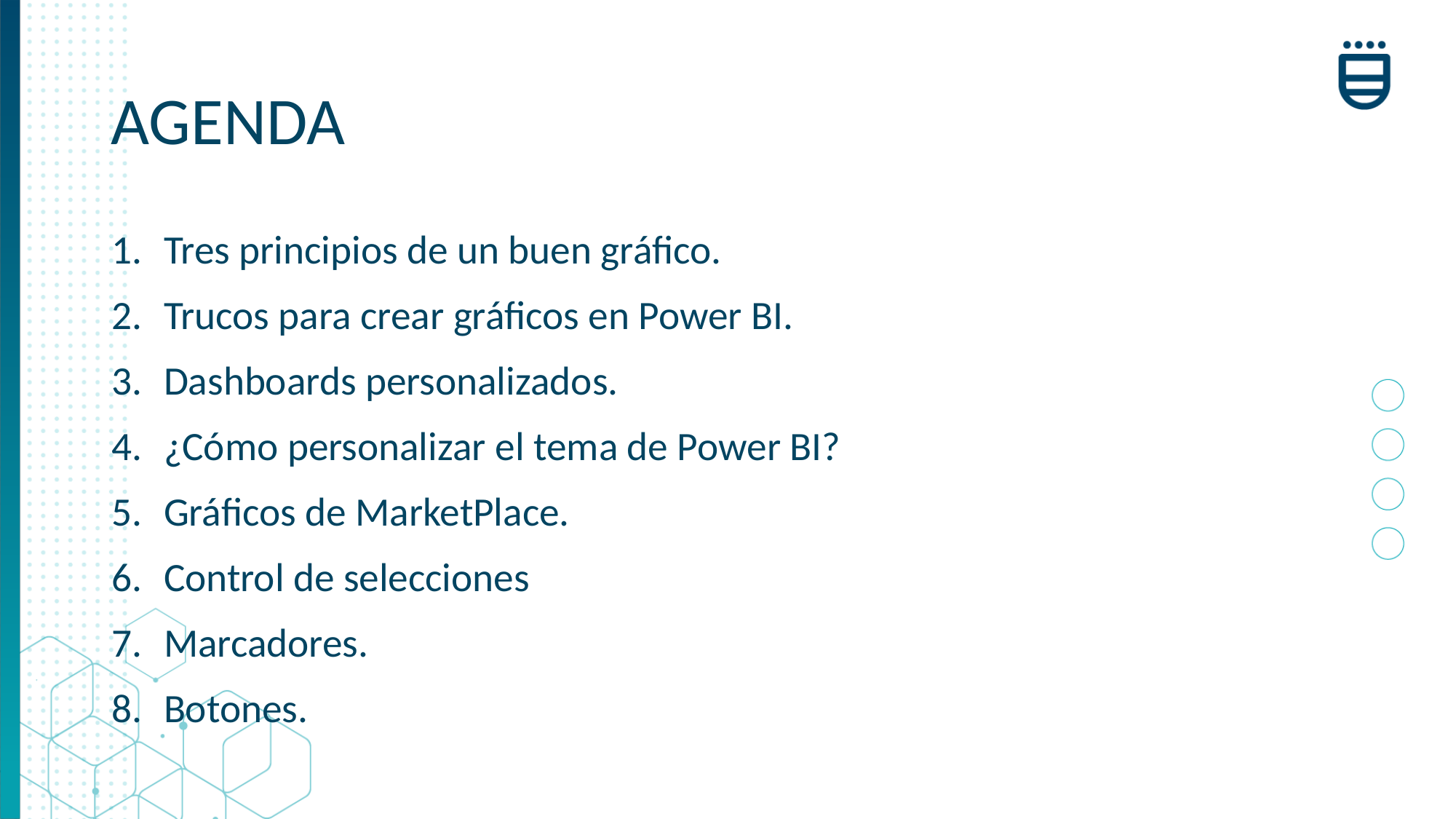

# AGENDA
Tres principios de un buen gráfico.
Trucos para crear gráficos en Power BI.
Dashboards personalizados.
¿Cómo personalizar el tema de Power BI?
Gráficos de MarketPlace.
Control de selecciones
Marcadores.
Botones.